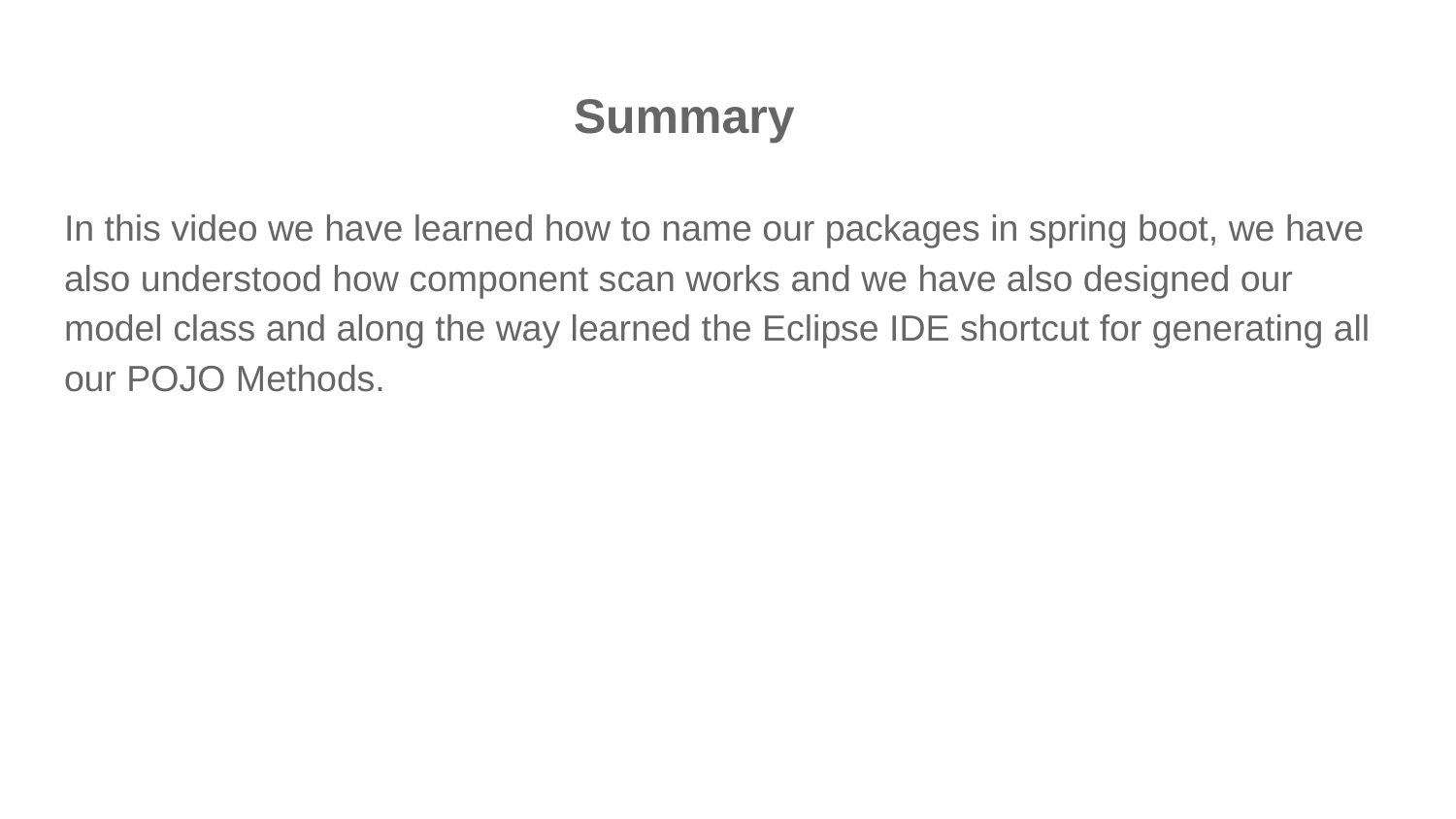

# Summary
In this video we have learned how to name our packages in spring boot, we have also understood how component scan works and we have also designed our model class and along the way learned the Eclipse IDE shortcut for generating all our POJO Methods.